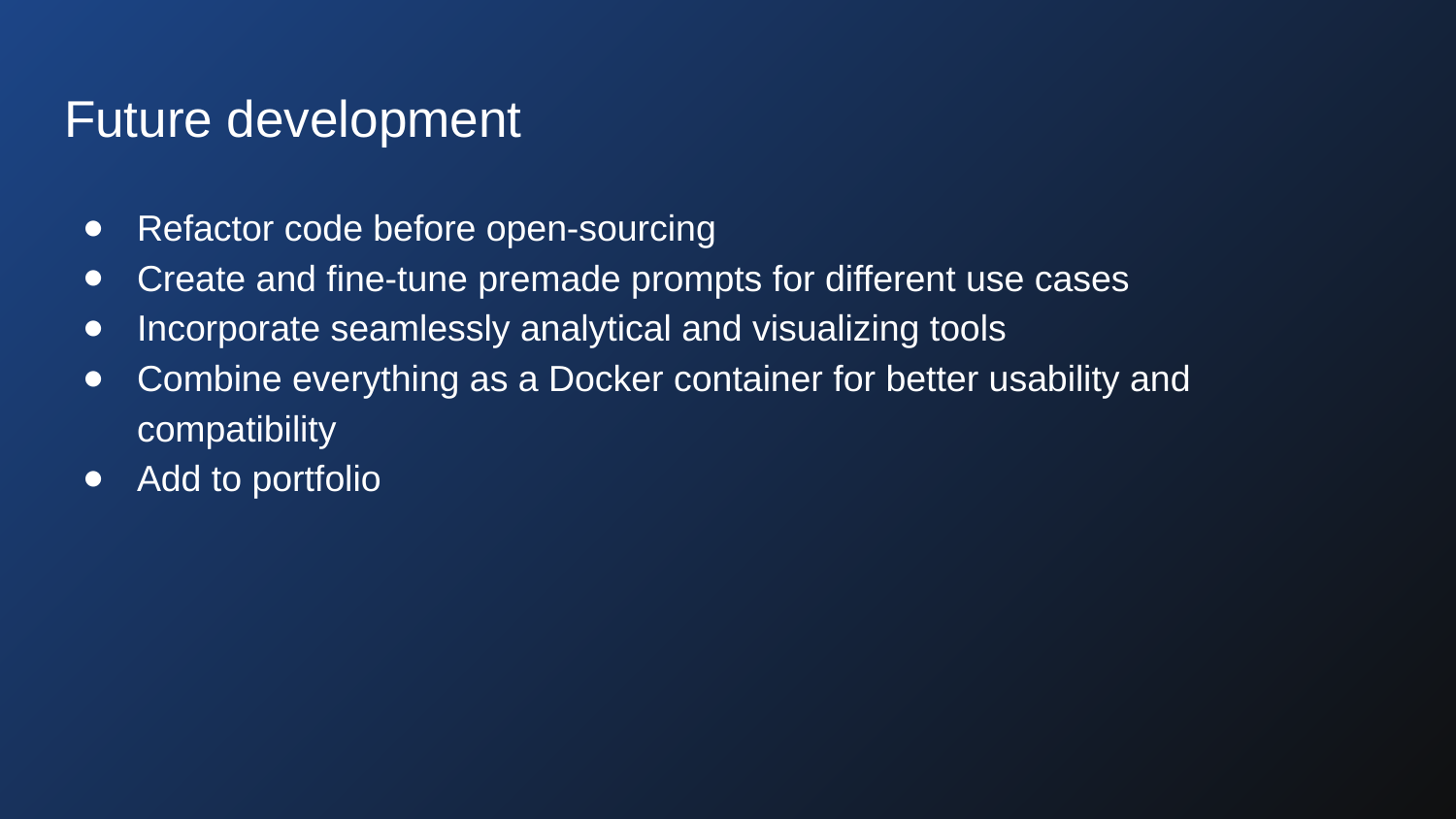

# Future development
Refactor code before open-sourcing
Create and fine-tune premade prompts for different use cases
Incorporate seamlessly analytical and visualizing tools
Combine everything as a Docker container for better usability and compatibility
Add to portfolio